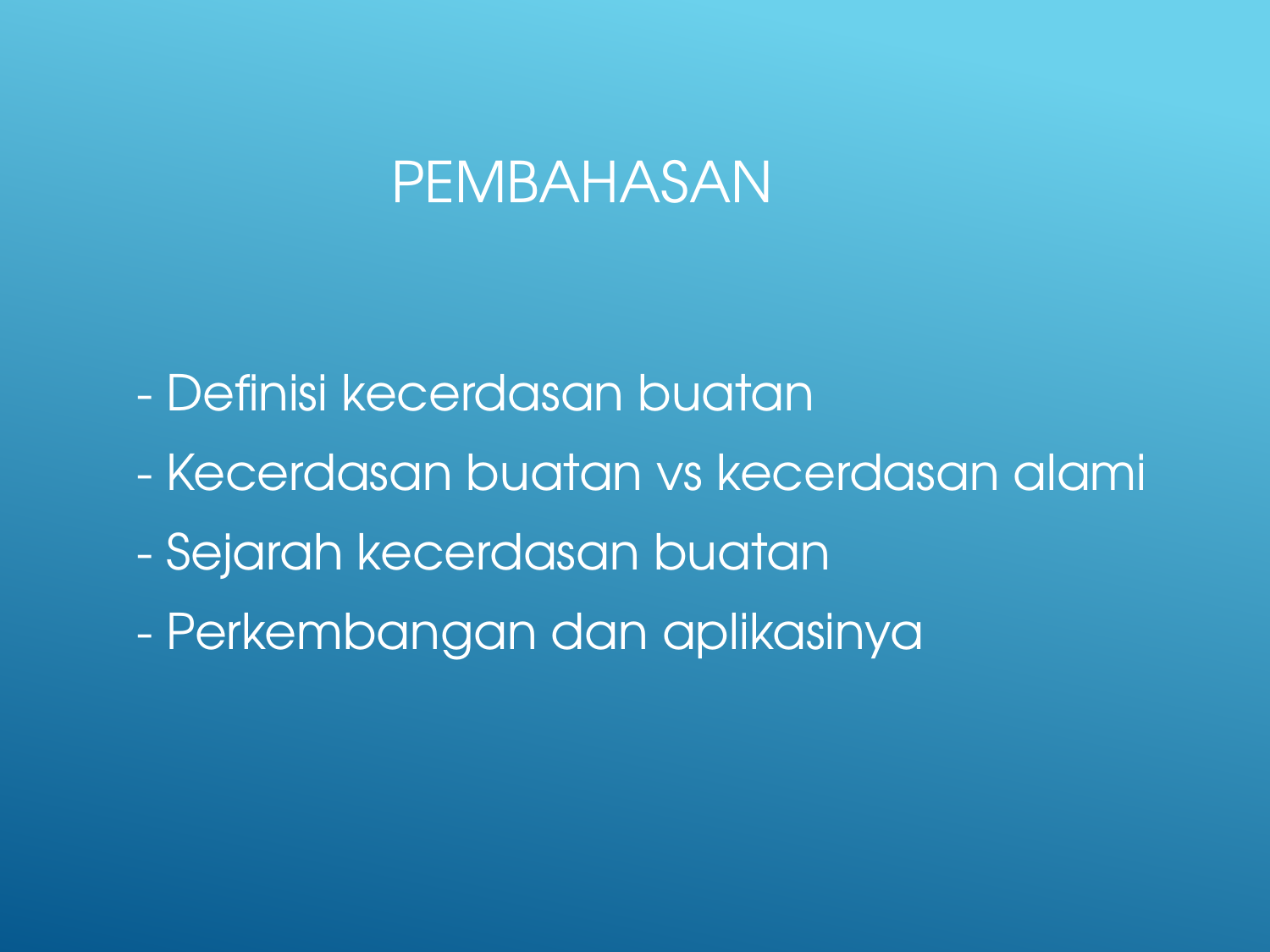

# Pembahasan
- Definisi kecerdasan buatan
- Kecerdasan buatan vs kecerdasan alami
- Sejarah kecerdasan buatan
- Perkembangan dan aplikasinya